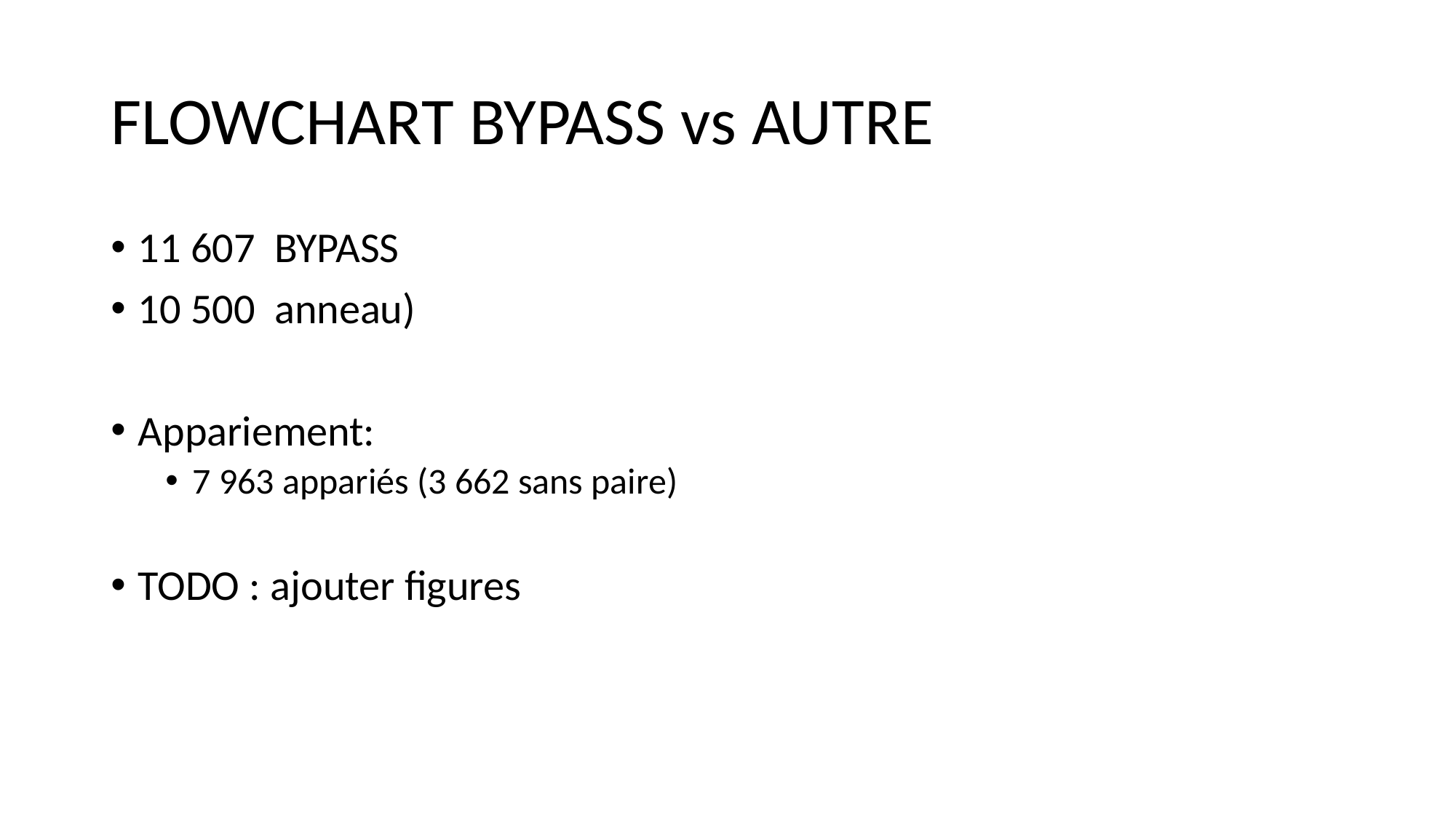

# FLOWCHART BYPASS vs AUTRE
11 607  BYPASS
10 500  anneau)

Appariement:
7 963 appariés (3 662 sans paire)

TODO : ajouter figures